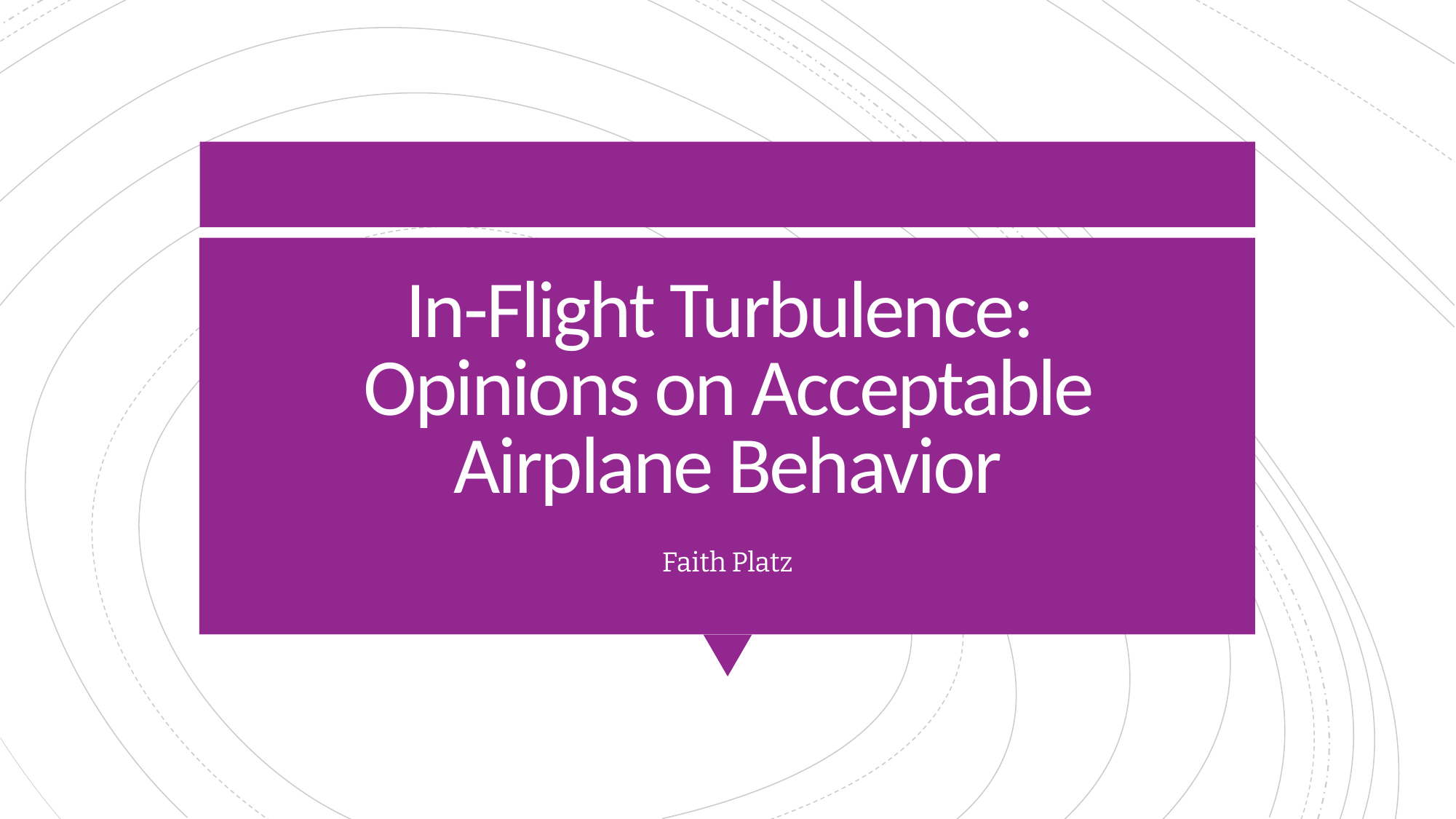

# In-Flight Turbulence: Opinions on Acceptable Airplane Behavior
Faith Platz